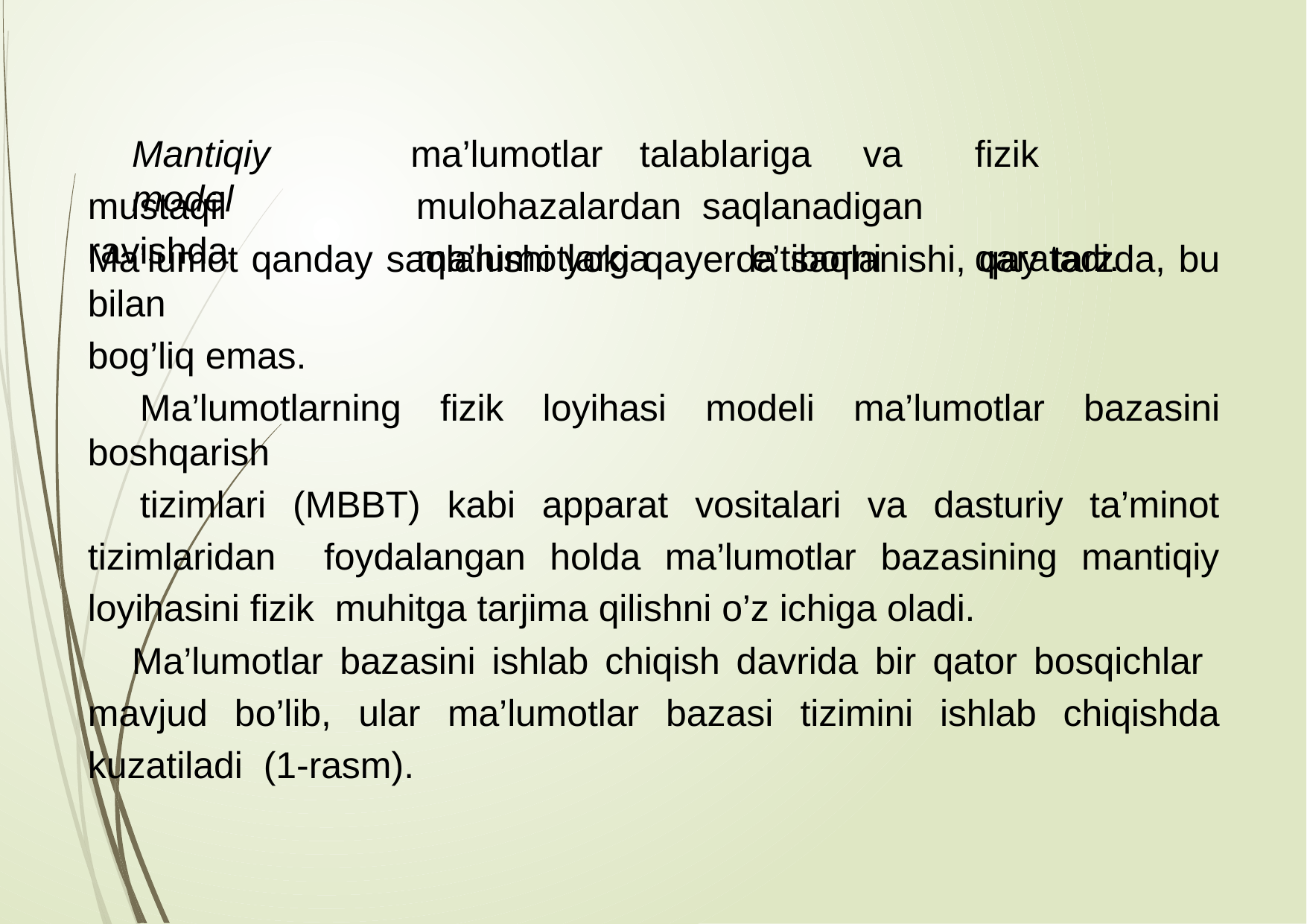

ma’lumotlar	talablariga	va	fizik	mulohazalardan  saqlanadigan		ma’lumotlarga	e’tiborni	qaratadi.
Mantiqiy	model
mustaqil	ravishda
Ma’lumot qanday saqlanishi yoki qayerda saqlanishi, qay tarzda, bu bilan
bog’liq emas.
Ma’lumotlarning fizik loyihasi modeli ma’lumotlar bazasini boshqarish
tizimlari (MBBT) kabi apparat vositalari va dasturiy ta’minot tizimlaridan  foydalangan holda ma’lumotlar bazasining mantiqiy loyihasini fizik  muhitga tarjima qilishni o’z ichiga oladi.
Ma’lumotlar bazasini ishlab chiqish davrida bir qator bosqichlar  mavjud bo’lib, ular ma’lumotlar bazasi tizimini ishlab chiqishda kuzatiladi  (1-rasm).